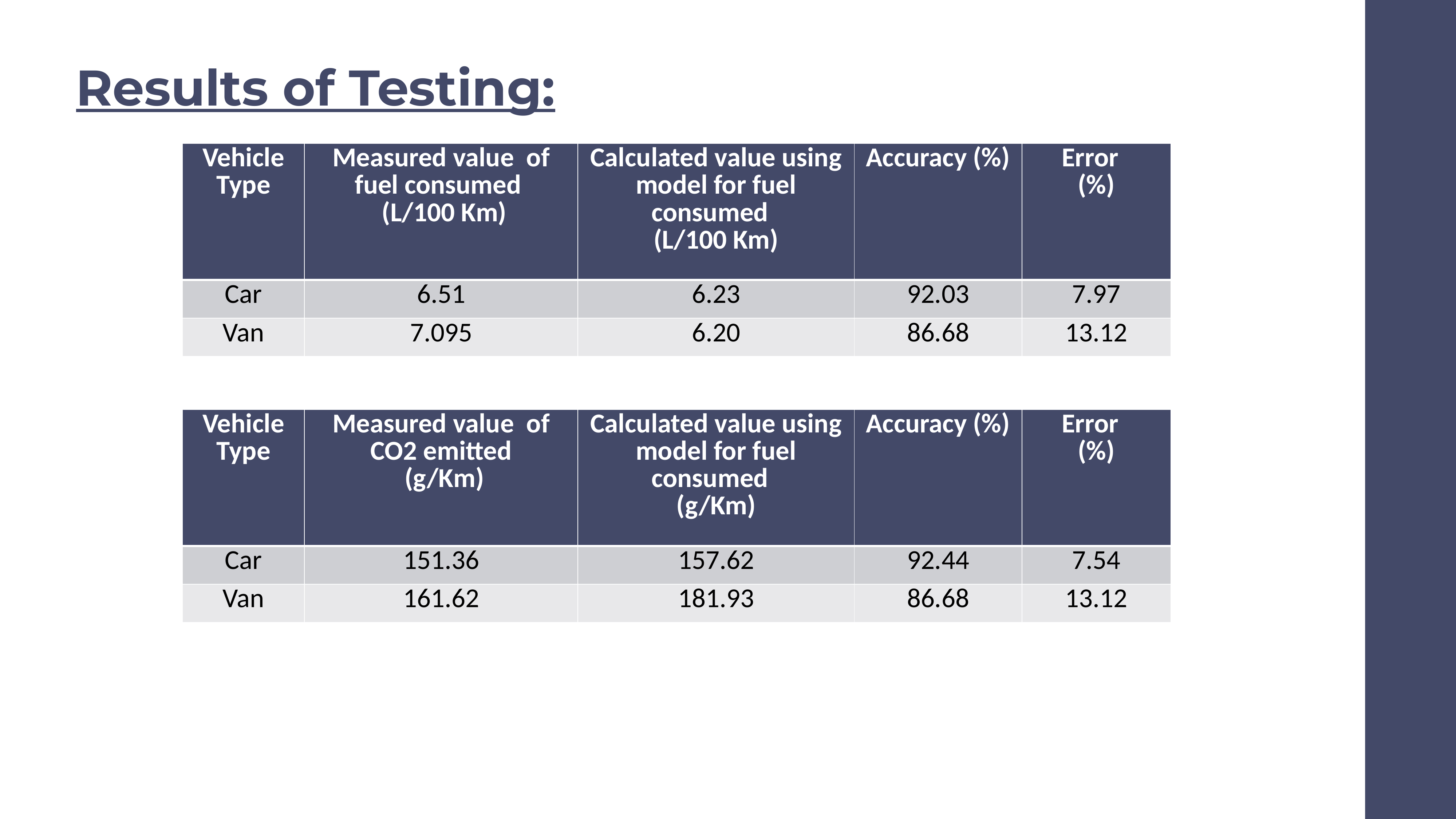

Results of Testing:
| Vehicle Type | Measured value of fuel consumed (L/100 Km) | Calculated value using model for fuel consumed (L/100 Km) | Accuracy (%) | Error (%) |
| --- | --- | --- | --- | --- |
| Car | 6.51 | 6.23 | 92.03 | 7.97 |
| Van | 7.095 | 6.20 | 86.68 | 13.12 |
| Vehicle Type | Measured value of CO2 emitted (g/Km) | Calculated value using model for fuel consumed (g/Km) | Accuracy (%) | Error (%) |
| --- | --- | --- | --- | --- |
| Car | 151.36 | 157.62 | 92.44 | 7.54 |
| Van | 161.62 | 181.93 | 86.68 | 13.12 |